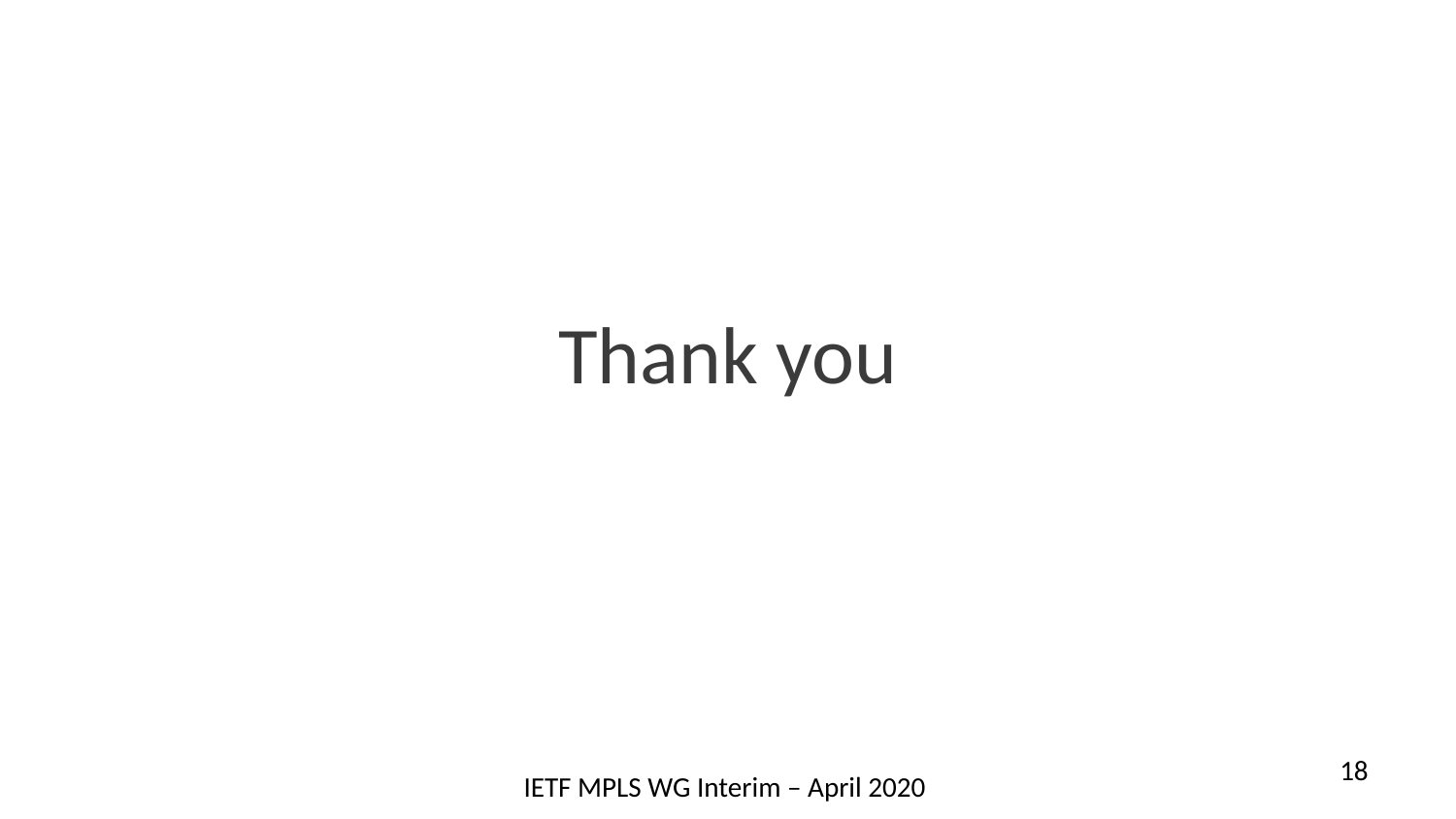

Thank you
18
IETF MPLS WG Interim – April 2020